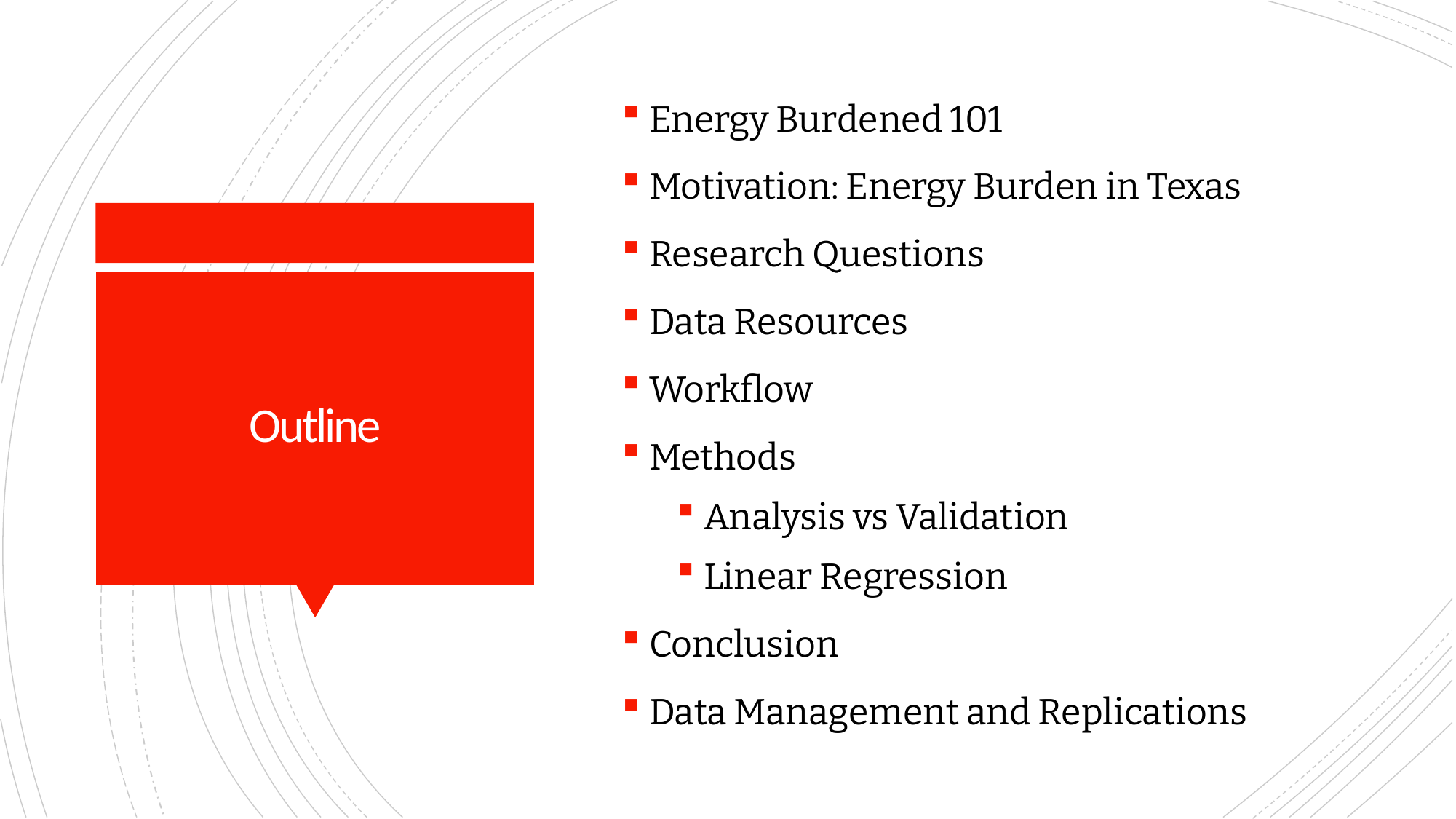

Energy Burdened 101
Motivation: Energy Burden in Texas
Research Questions
Data Resources
Workflow
Methods
Analysis vs Validation
Linear Regression
Conclusion
Data Management and Replications
# Outline